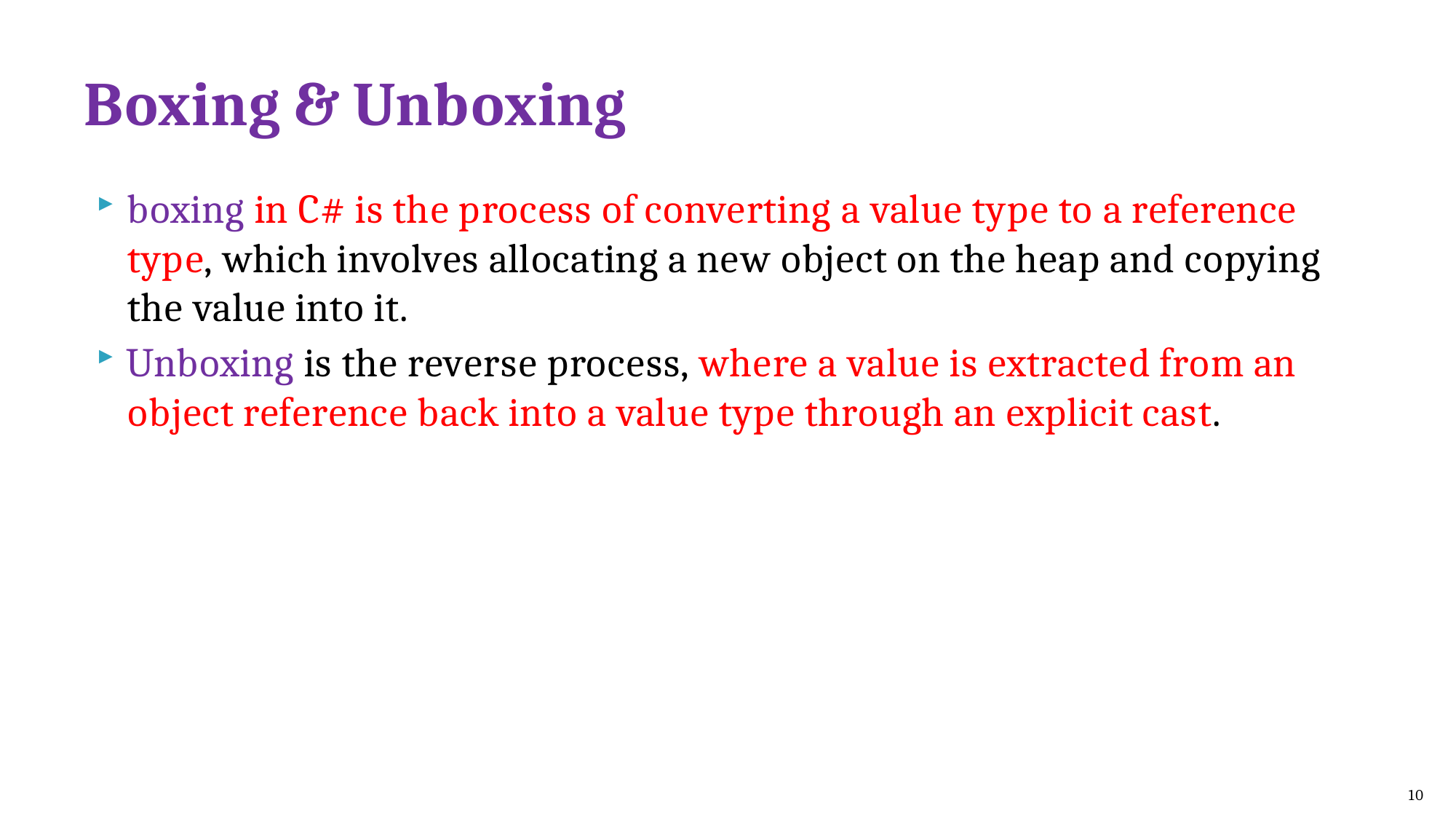

# Boxing & Unboxing
boxing in C# is the process of converting a value type to a reference type, which involves allocating a new object on the heap and copying the value into it.
Unboxing is the reverse process, where a value is extracted from an object reference back into a value type through an explicit cast.
10